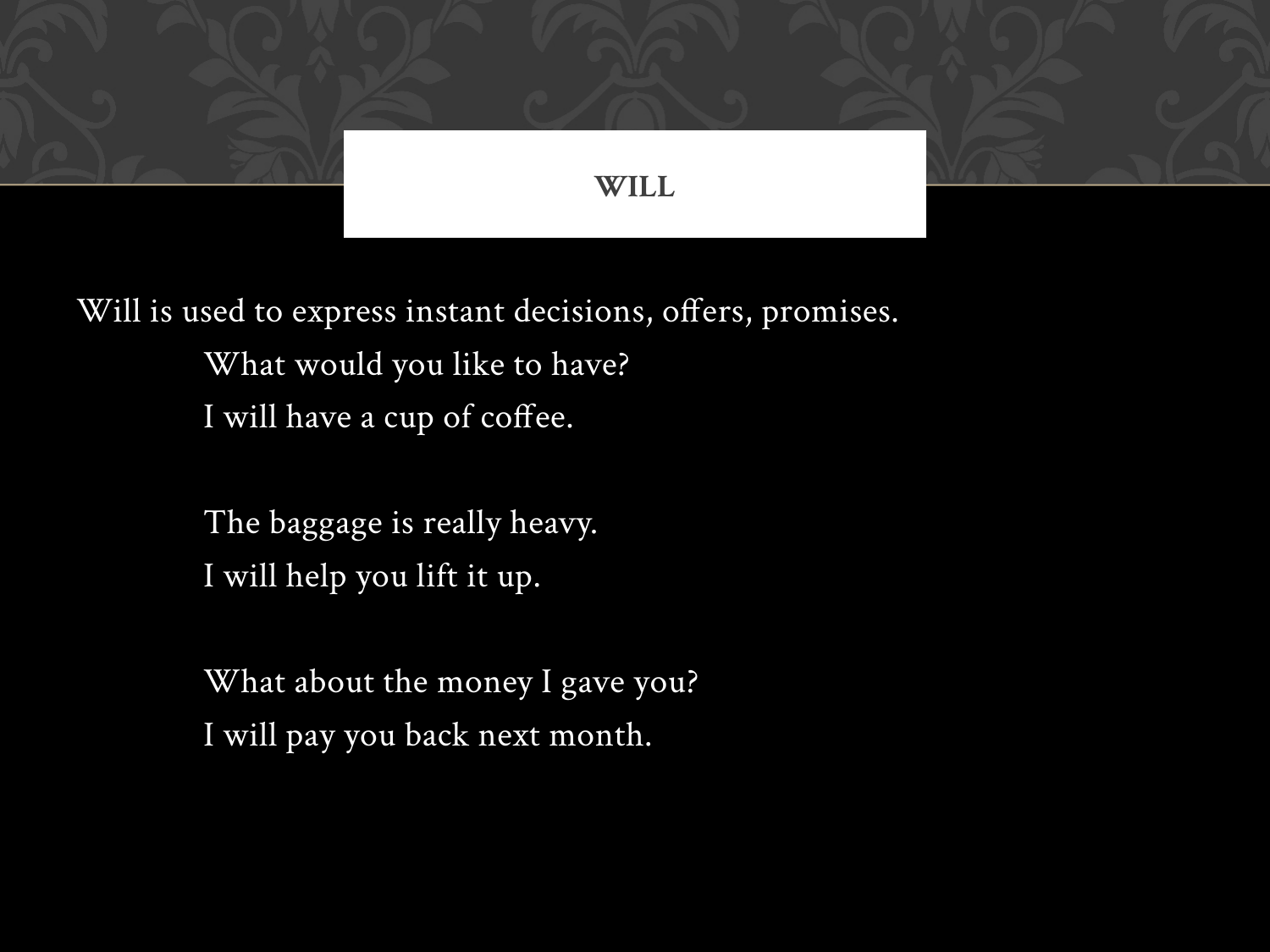

# WILL
Will is used to express instant decisions, offers, promises.
	What would you like to have?
	I will have a cup of coffee.

	The baggage is really heavy.
	I will help you lift it up.

	What about the money I gave you?
	I will pay you back next month.